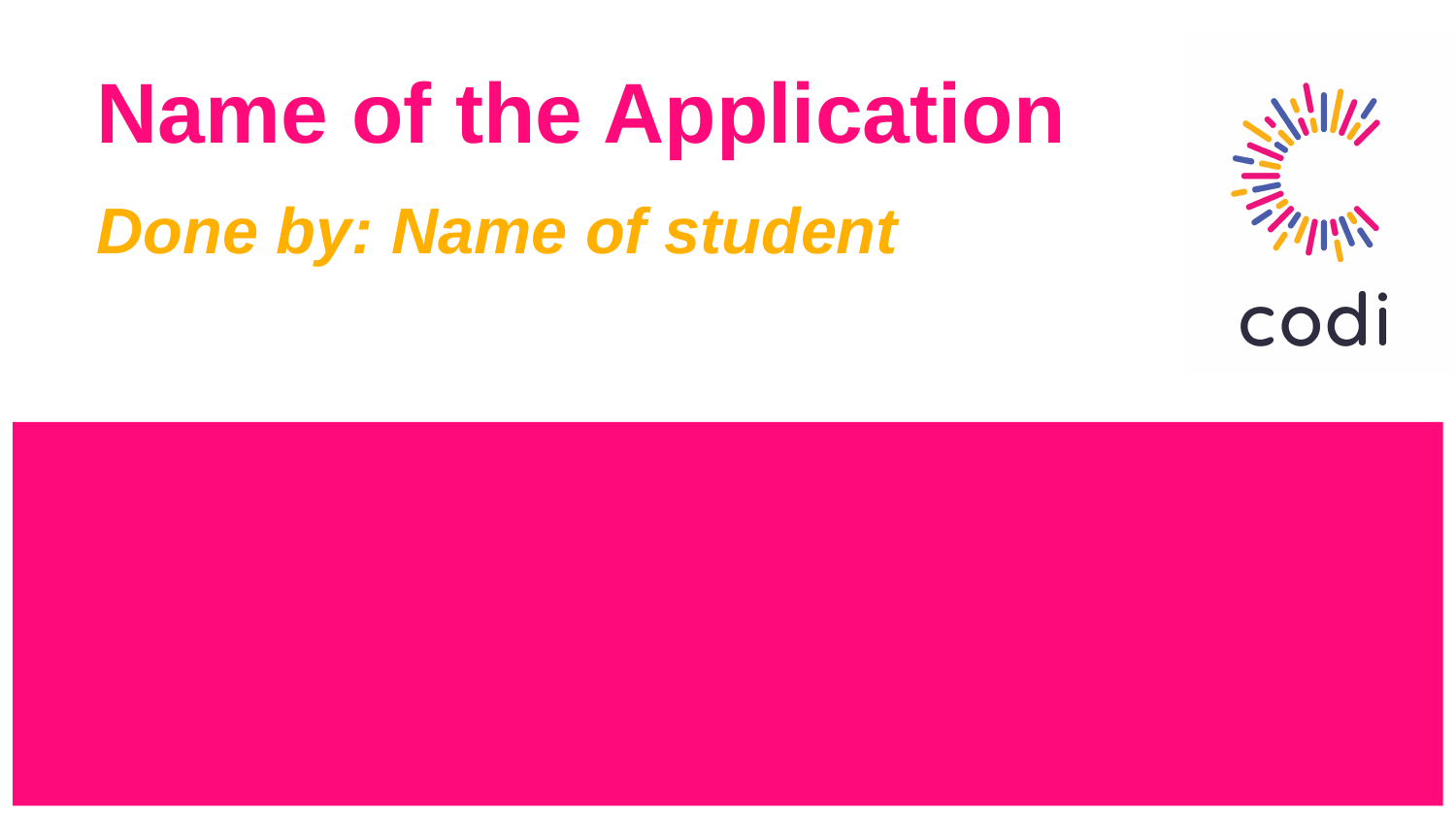

# Name of the Application
Done by: Name of student